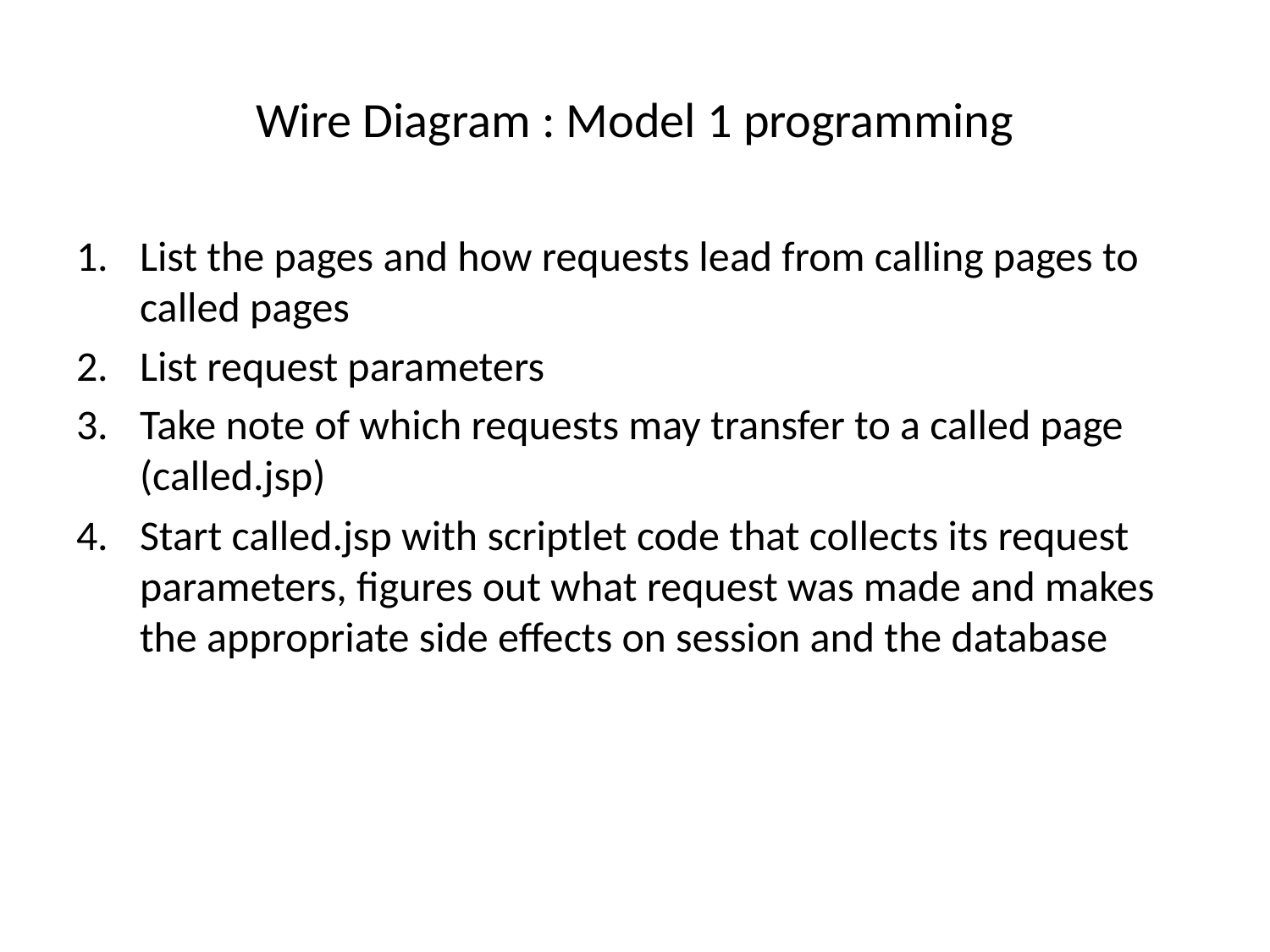

# Wire Diagram : Model 1 programming
List the pages and how requests lead from calling pages to called pages
List request parameters
Take note of which requests may transfer to a called page (called.jsp)
Start called.jsp with scriptlet code that collects its request parameters, figures out what request was made and makes the appropriate side effects on session and the database